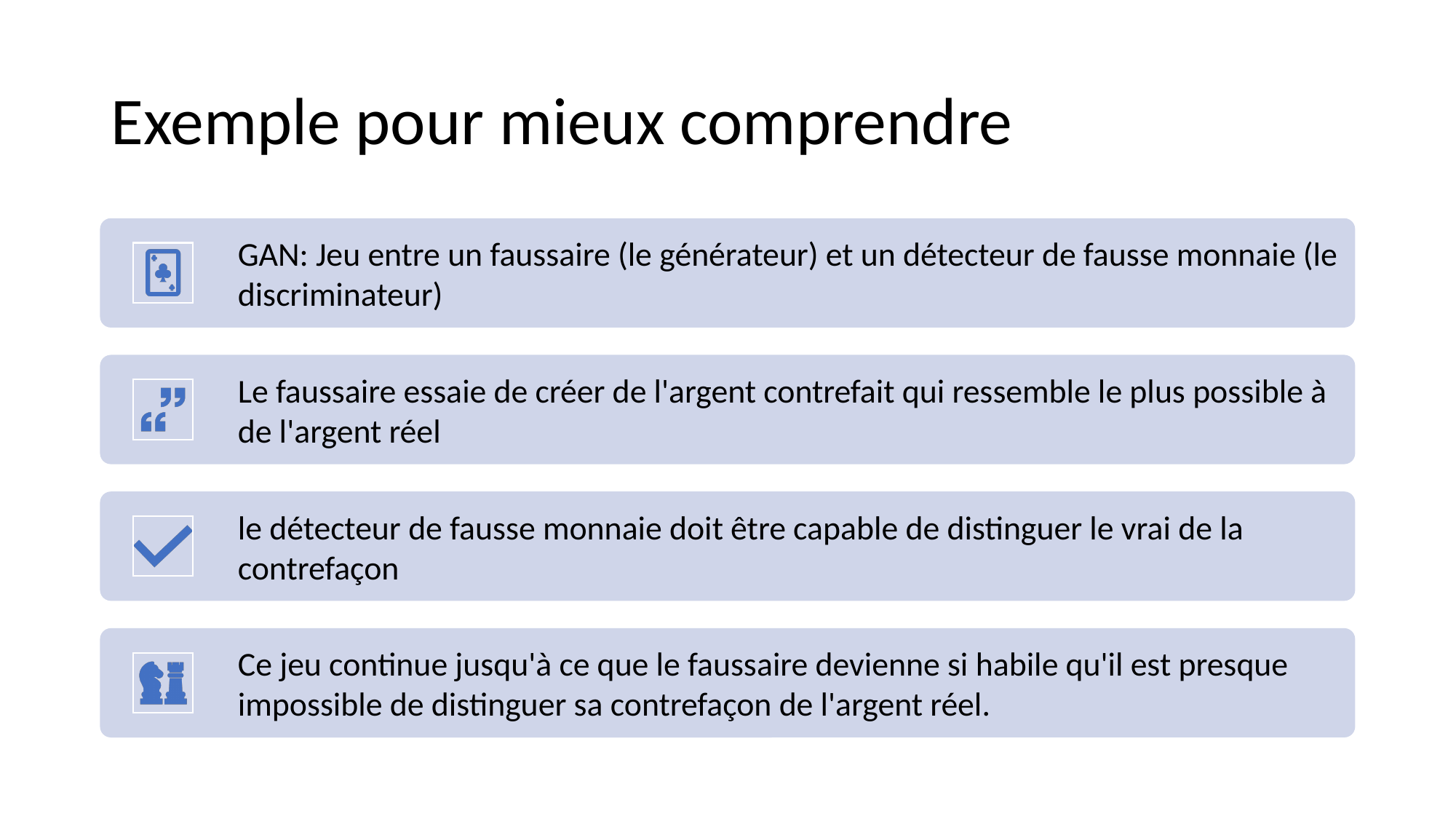

# Exemple pour mieux comprendre
GAN: Jeu entre un faussaire (le générateur) et un détecteur de fausse monnaie (le discriminateur)
Le faussaire essaie de créer de l'argent contrefait qui ressemble le plus possible à de l'argent réel
le détecteur de fausse monnaie doit être capable de distinguer le vrai de la contrefaçon
Ce jeu continue jusqu'à ce que le faussaire devienne si habile qu'il est presque impossible de distinguer sa contrefaçon de l'argent réel.